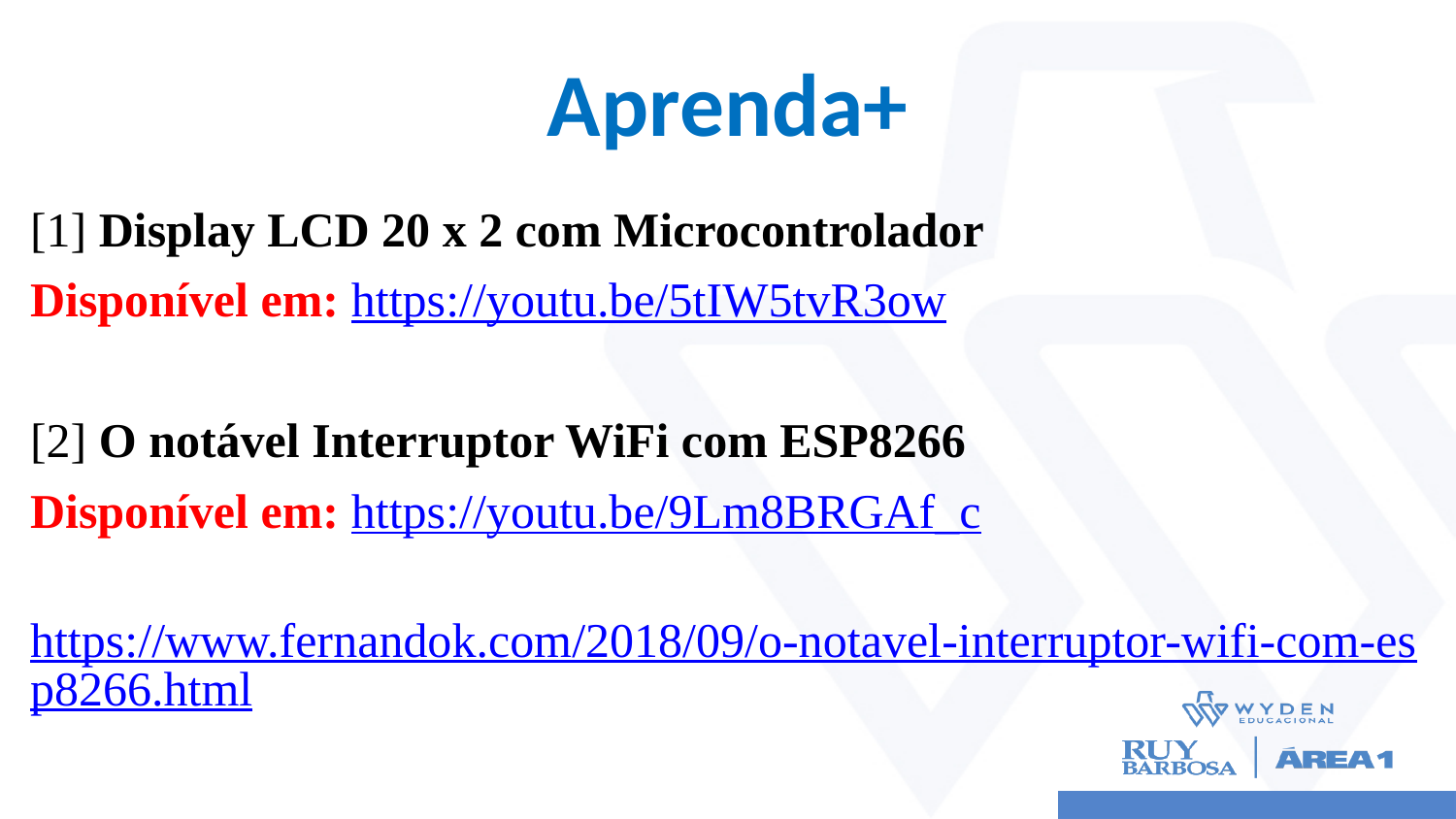

# Aprenda+
[1] Display LCD 20 x 2 com Microcontrolador
Disponível em: https://youtu.be/5tIW5tvR3ow

[2] O notável Interruptor WiFi com ESP8266
Disponível em: https://youtu.be/9Lm8BRGAf_c
	https://www.fernandok.com/2018/09/o-notavel-interruptor-wifi-com-esp8266.html